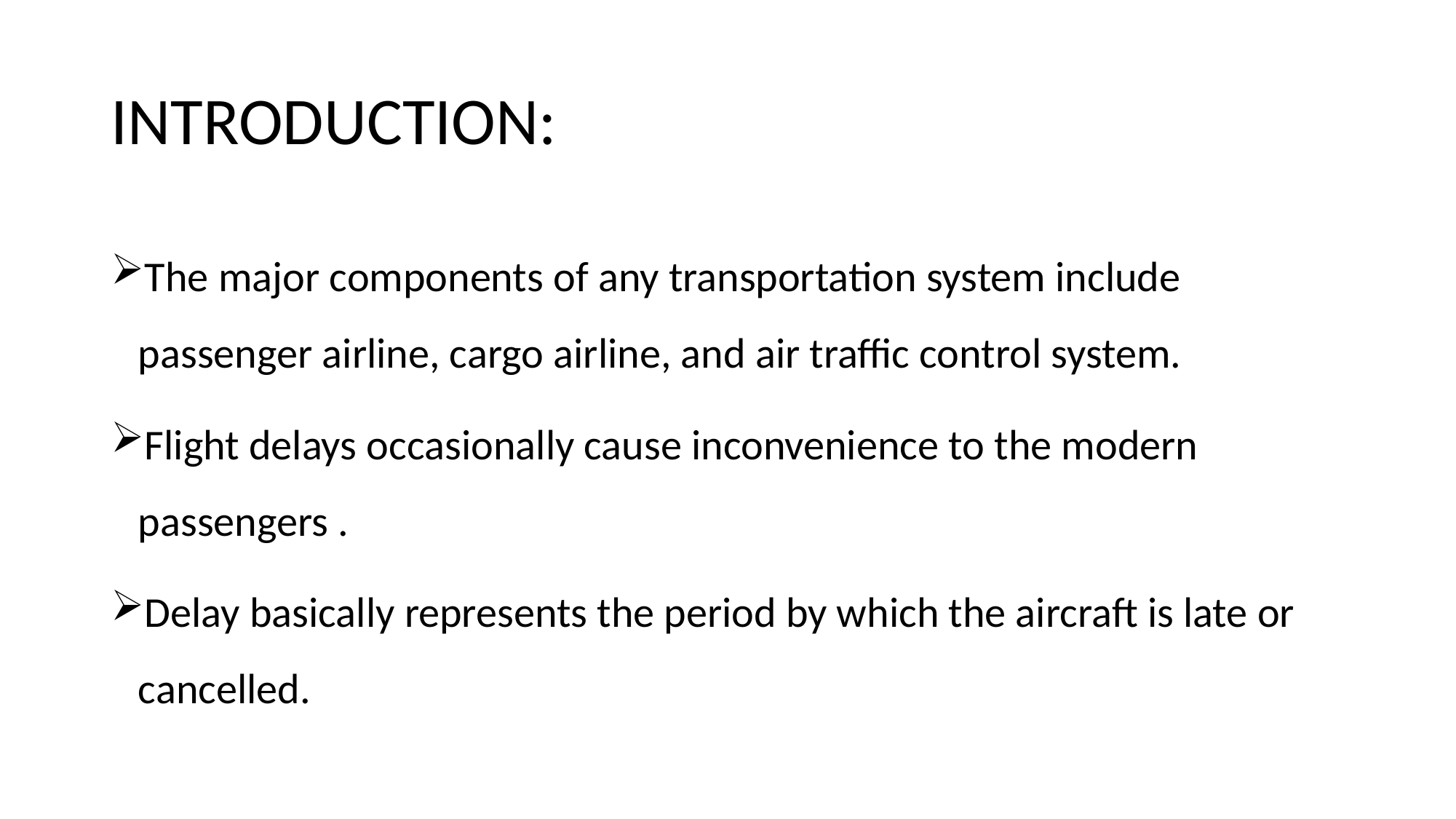

# INTRODUCTION:
The major components of any transportation system include passenger airline, cargo airline, and air traffic control system.
Flight delays occasionally cause inconvenience to the modern passengers .
Delay basically represents the period by which the aircraft is late or cancelled.